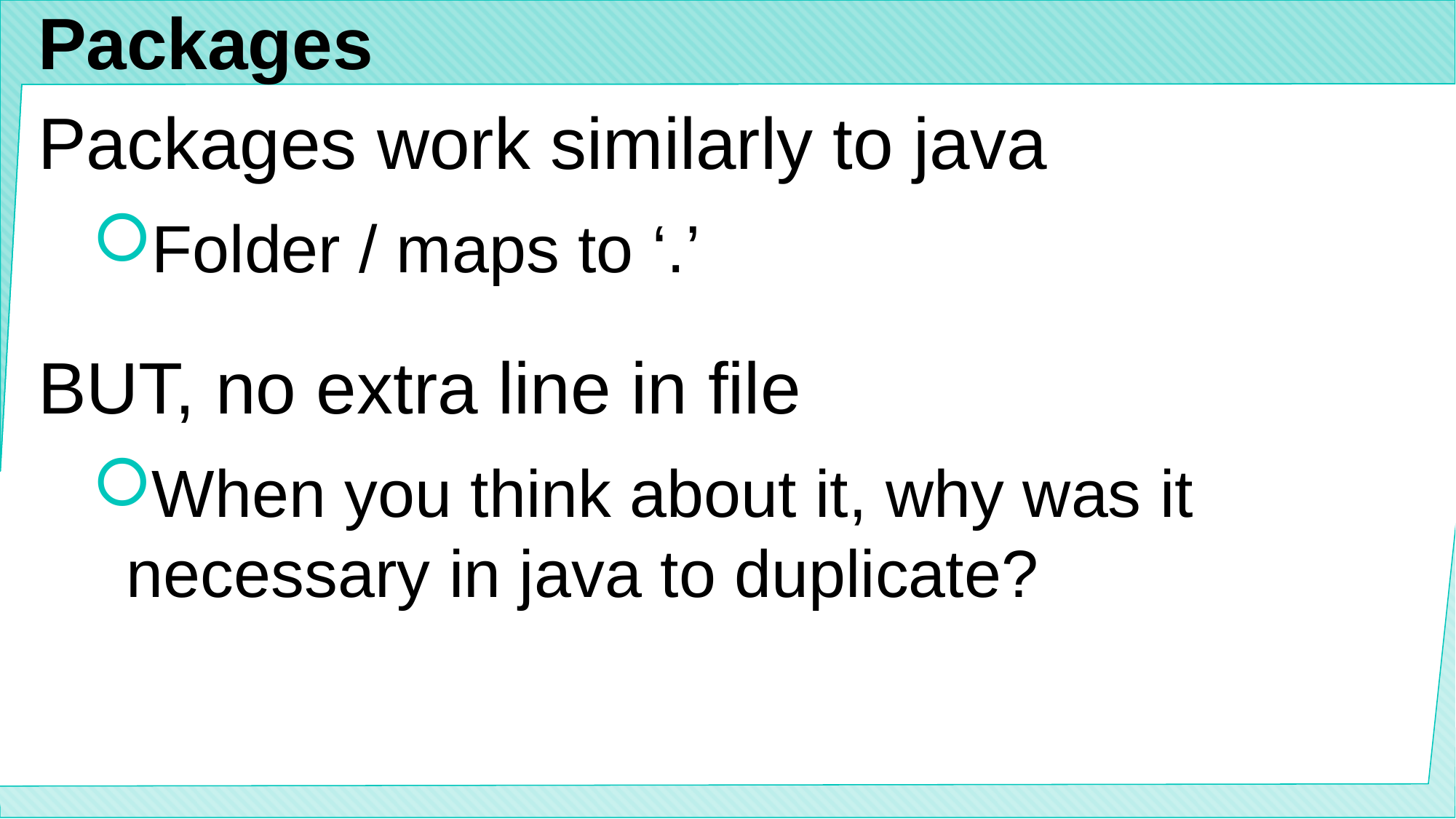

# Packages
Packages work similarly to java
Folder / maps to ‘.’
BUT, no extra line in file
When you think about it, why was it necessary in java to duplicate?